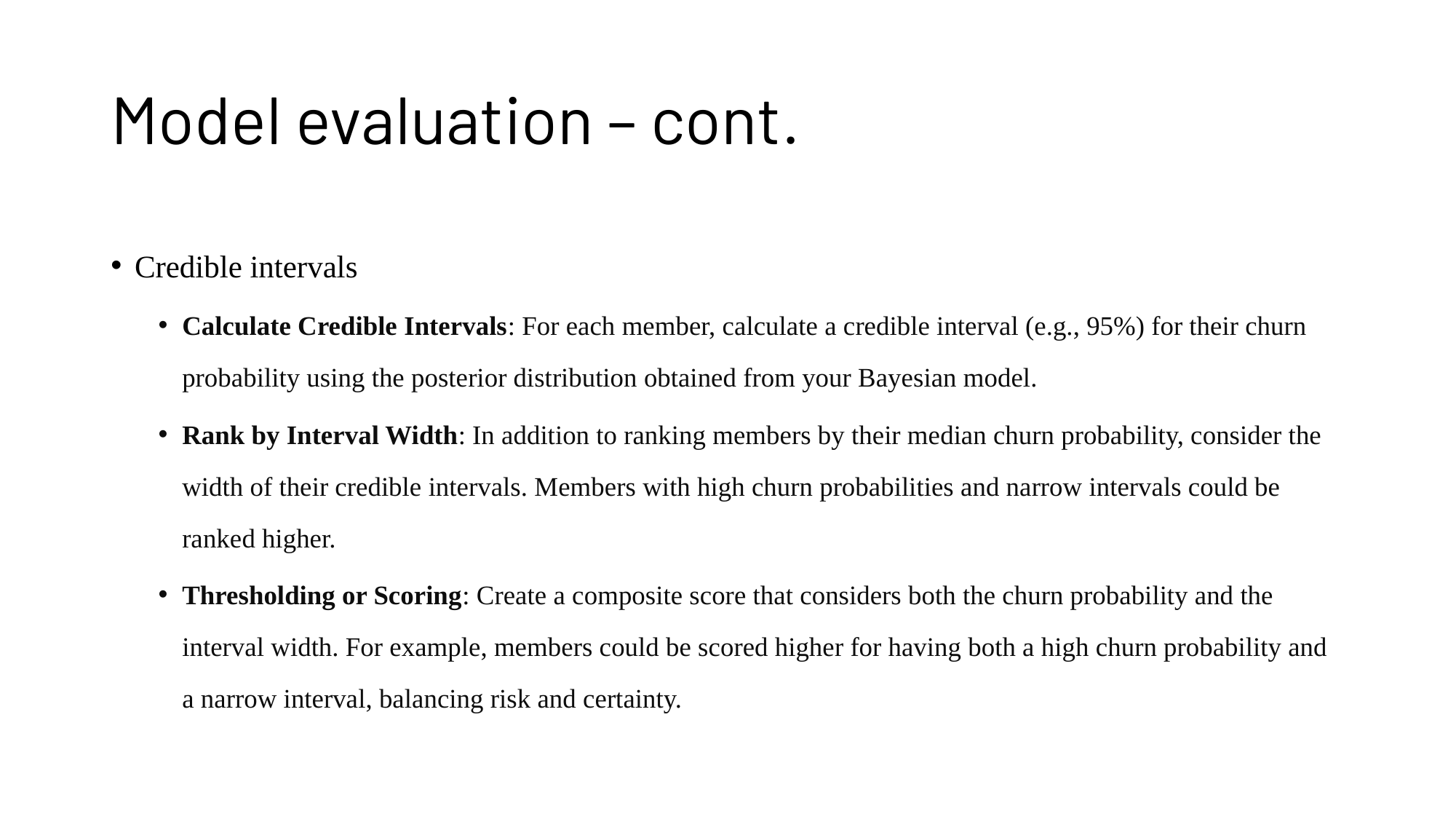

# Model evaluation – cont.
Credible intervals
Calculate Credible Intervals: For each member, calculate a credible interval (e.g., 95%) for their churn probability using the posterior distribution obtained from your Bayesian model.
Rank by Interval Width: In addition to ranking members by their median churn probability, consider the width of their credible intervals. Members with high churn probabilities and narrow intervals could be ranked higher.
Thresholding or Scoring: Create a composite score that considers both the churn probability and the interval width. For example, members could be scored higher for having both a high churn probability and a narrow interval, balancing risk and certainty.